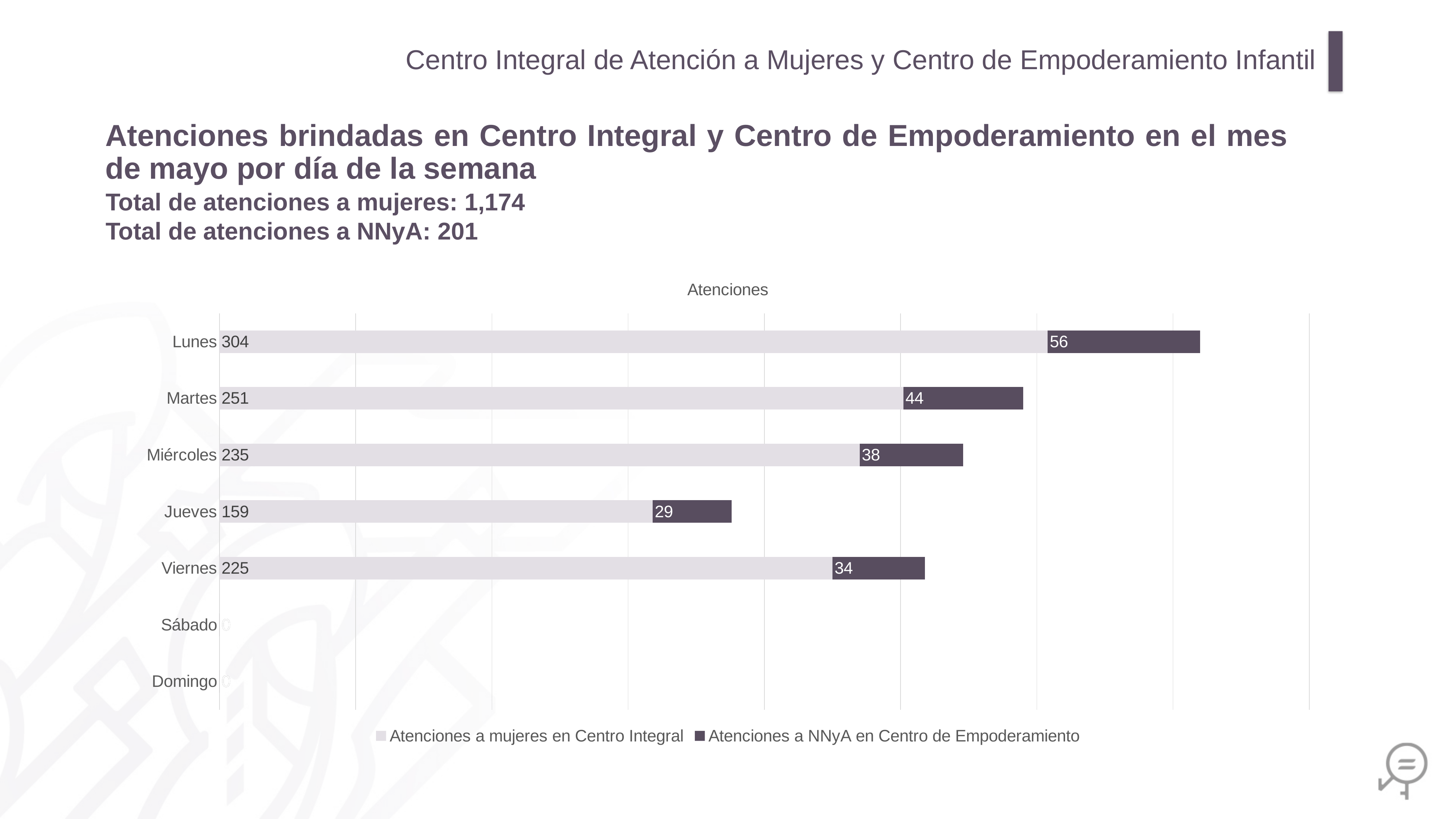

Centro Integral de Atención a Mujeres y Centro de Empoderamiento Infantil
Atenciones brindadas en Centro Integral y Centro de Empoderamiento en el mes de mayo por día de la semana
Total de atenciones a mujeres: 1,174
Total de atenciones a NNyA: 201

### Chart: Atenciones

| Category | Atenciones a mujeres en Centro Integral | Atenciones a NNyA en Centro de Empoderamiento |
|---|---|---|
| Domingo | 0.0 | 0.0 |
| Sábado | 0.0 | 0.0 |
| Viernes | 225.0 | 34.0 |
| Jueves | 159.0 | 29.0 |
| Miércoles | 235.0 | 38.0 |
| Martes | 251.0 | 44.0 |
| Lunes | 304.0 | 56.0 |